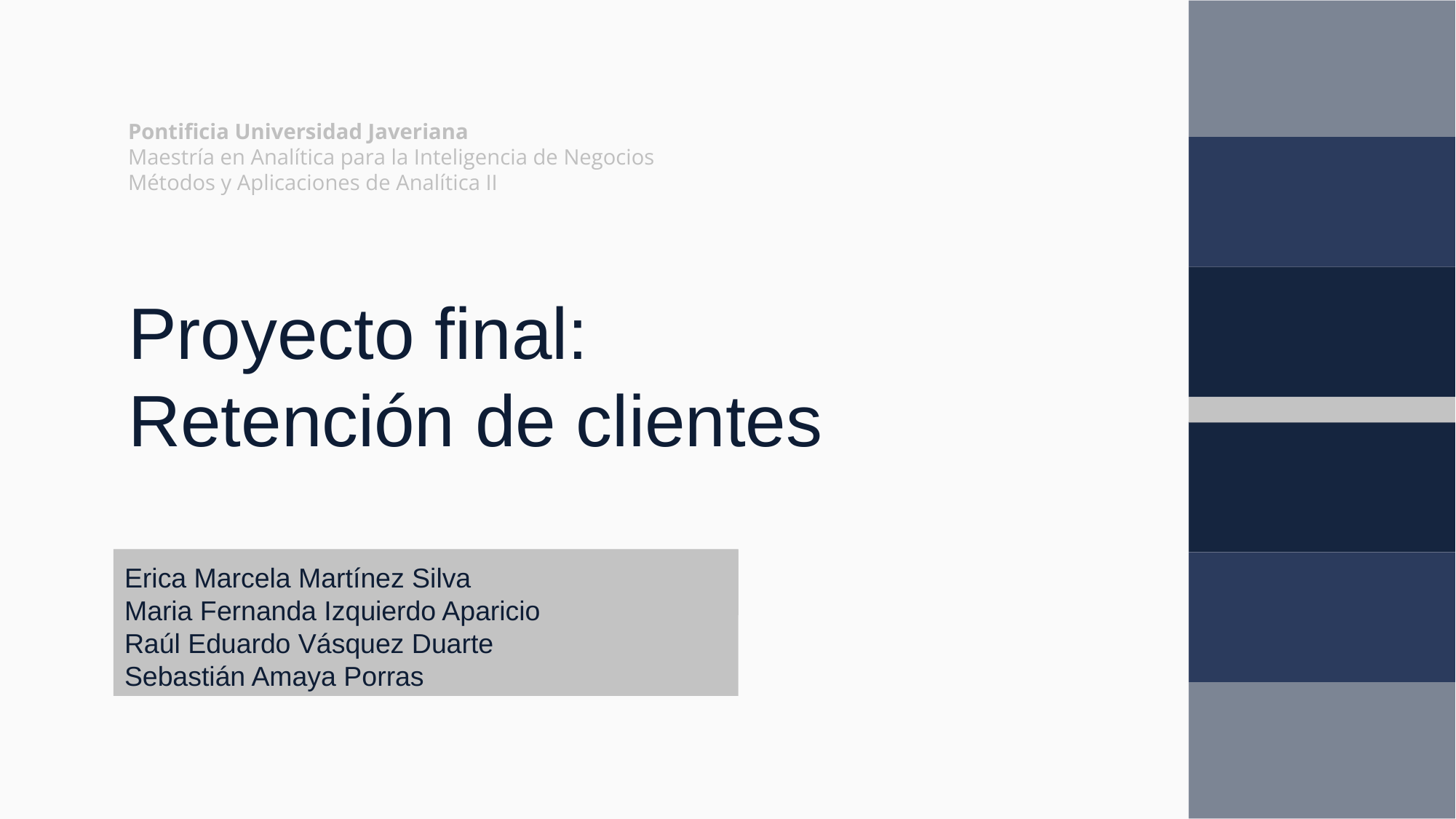

Pontificia Universidad Javeriana
Maestría en Analítica para la Inteligencia de Negocios
Métodos y Aplicaciones de Analítica II
# Proyecto final: Retención de clientes
Here is where your presentation begins
Erica Marcela Martínez Silva
Maria Fernanda Izquierdo Aparicio
Raúl Eduardo Vásquez Duarte
Sebastián Amaya Porras